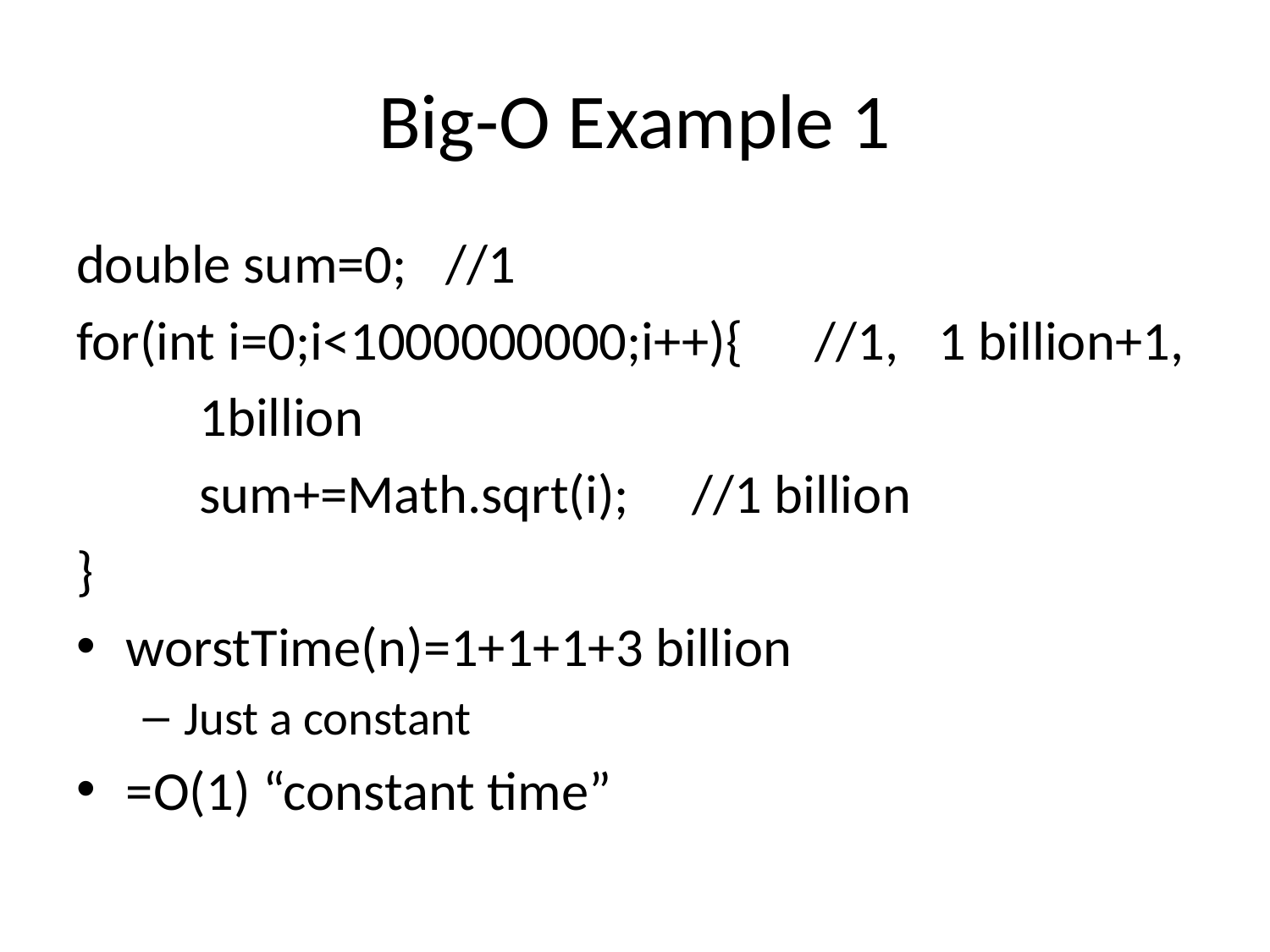

# Big-O Example 1
double sum=0;	//1
for(int i=0;i<1000000000;i++){	//1, 								1 billion+1,
							1billion
	sum+=Math.sqrt(i);	//1 billion
}
worstTime(n)=1+1+1+3 billion
Just a constant
=O(1) “constant time”